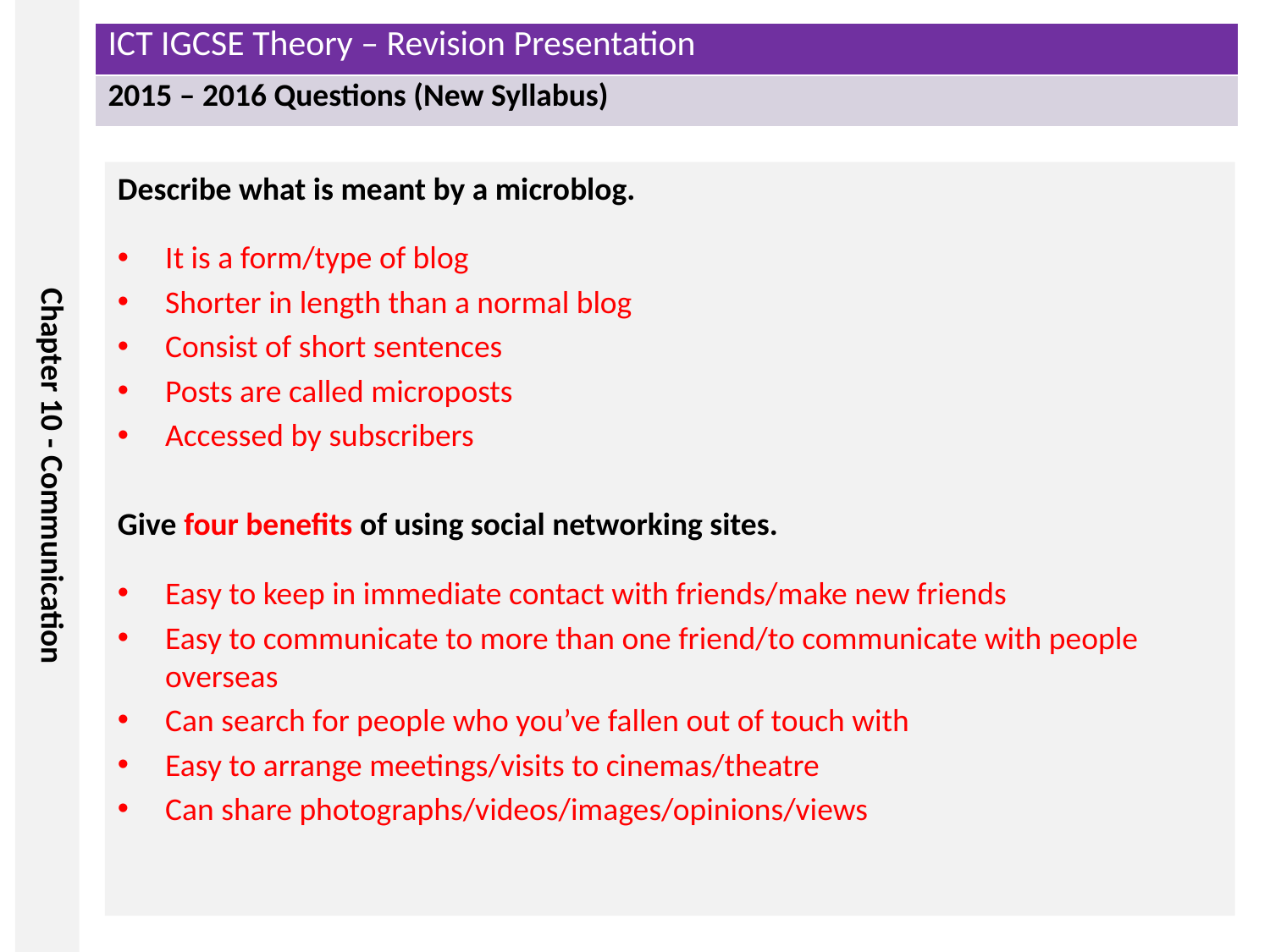

Describe what is meant by a microblog.

It is a form/type of blog
Shorter in length than a normal blog
Consist of short sentences
Posts are called microposts
Accessed by subscribers

Give four benefits of using social networking sites.

Easy to keep in immediate contact with friends/make new friends
Easy to communicate to more than one friend/to communicate with people overseas
Can search for people who you’ve fallen out of touch with
Easy to arrange meetings/visits to cinemas/theatre
Can share photographs/videos/images/opinions/views